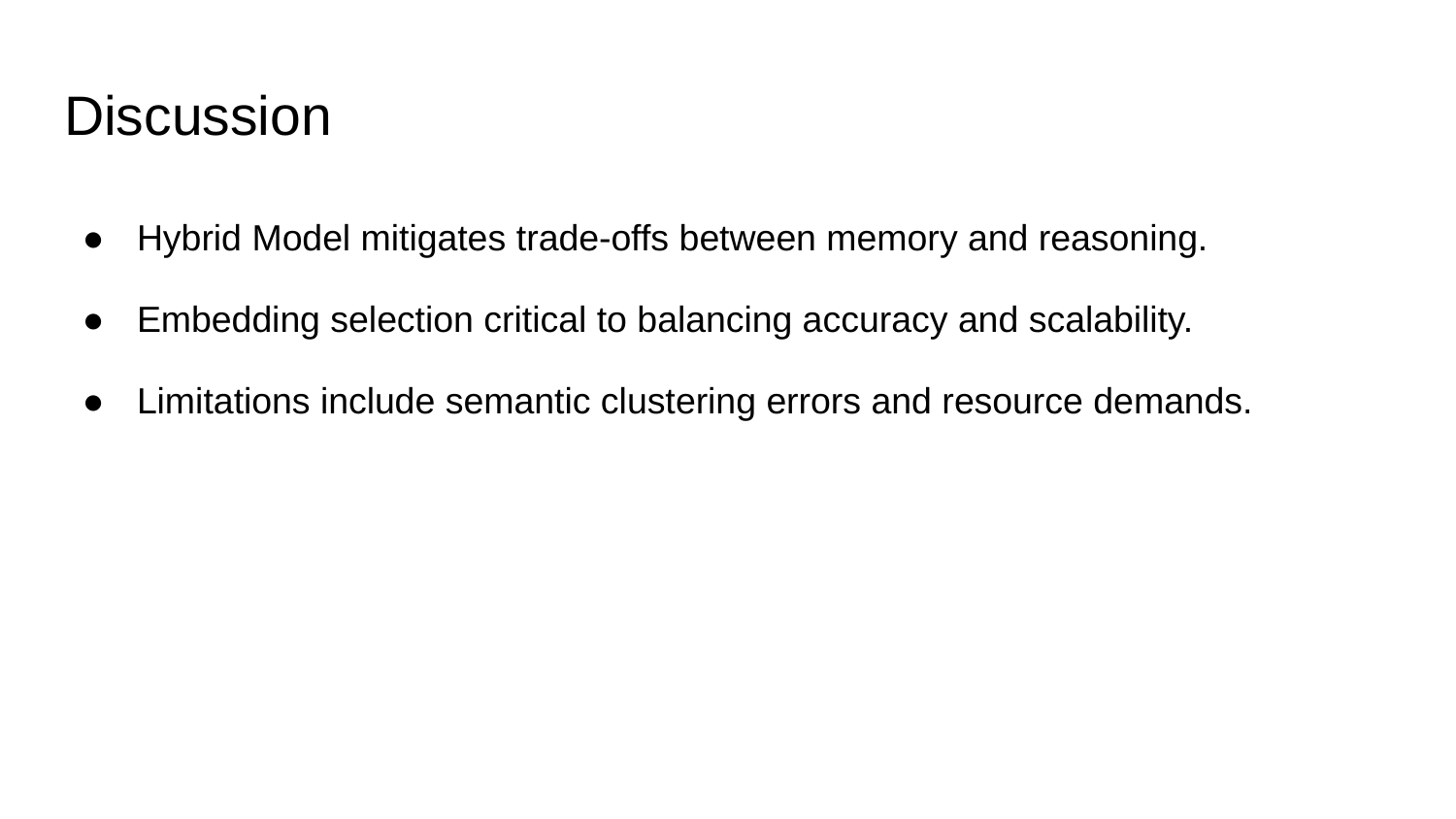

# Discussion
Hybrid Model mitigates trade-offs between memory and reasoning.
Embedding selection critical to balancing accuracy and scalability.
Limitations include semantic clustering errors and resource demands.